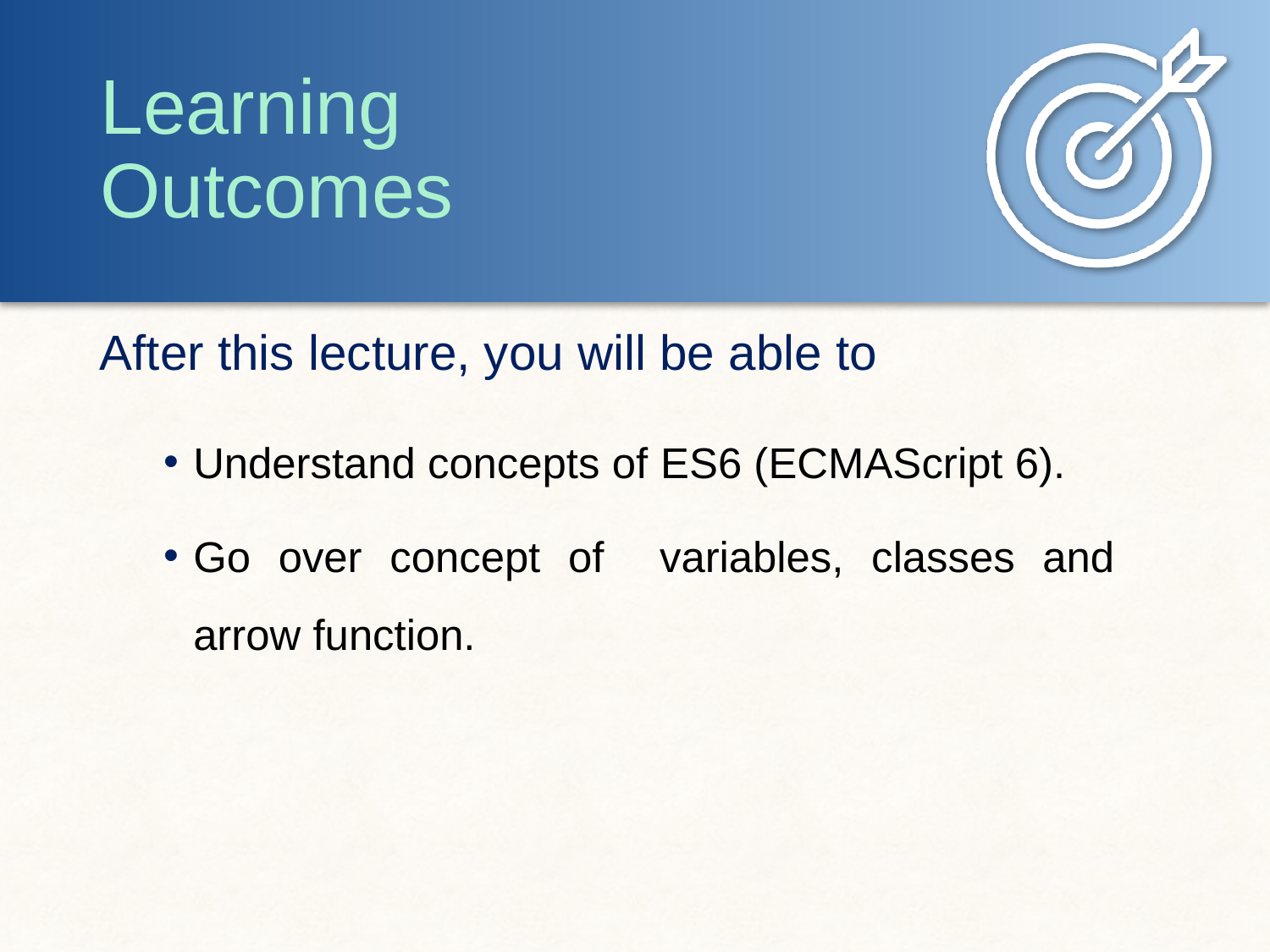

Understand concepts of ES6 (ECMAScript 6).
Go over concept of  variables, classes and arrow function.